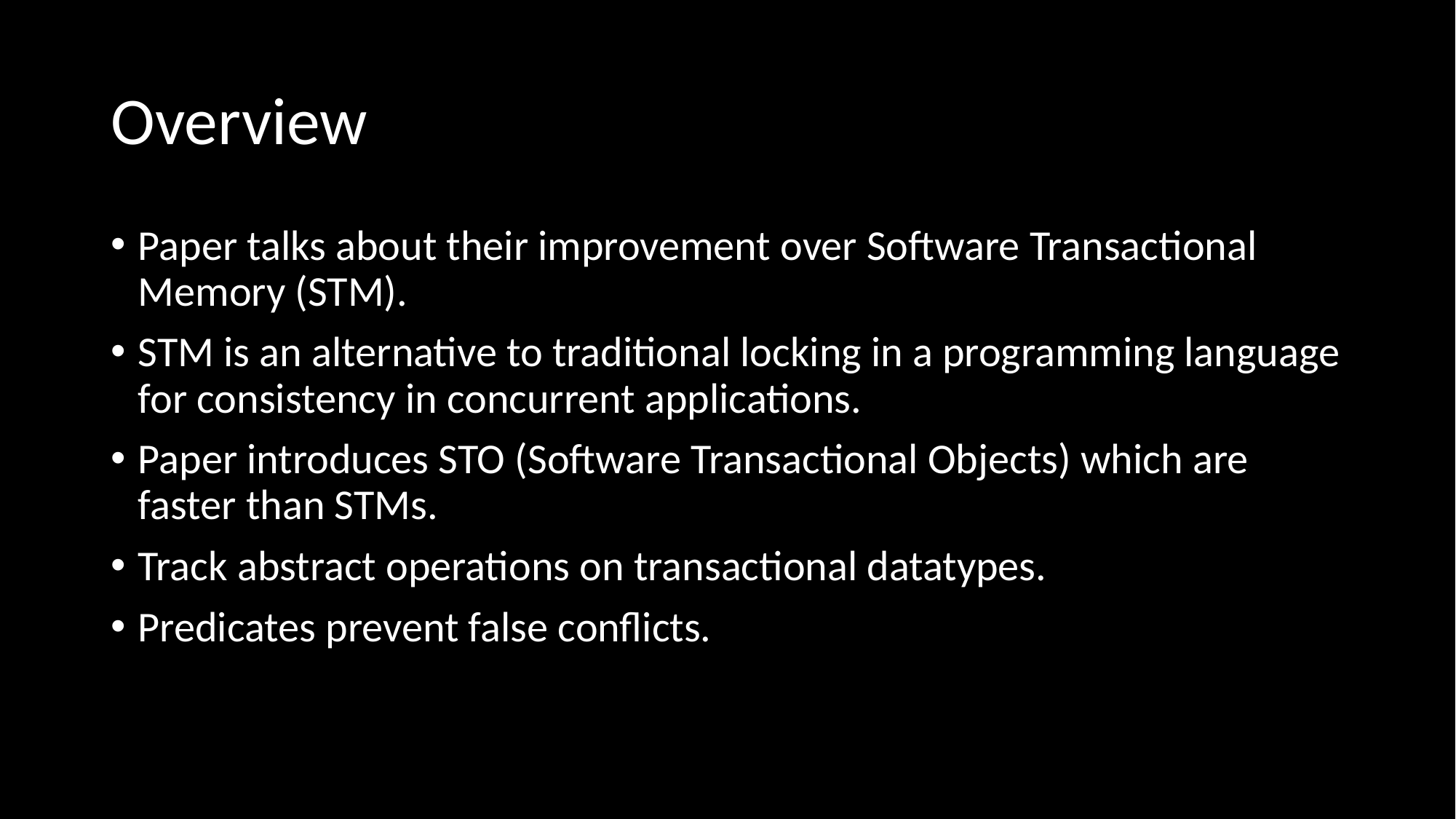

# Overview
Paper talks about their improvement over Software Transactional Memory (STM).
STM is an alternative to traditional locking in a programming language for consistency in concurrent applications.
Paper introduces STO (Software Transactional Objects) which are faster than STMs.
Track abstract operations on transactional datatypes.
Predicates prevent false conflicts.